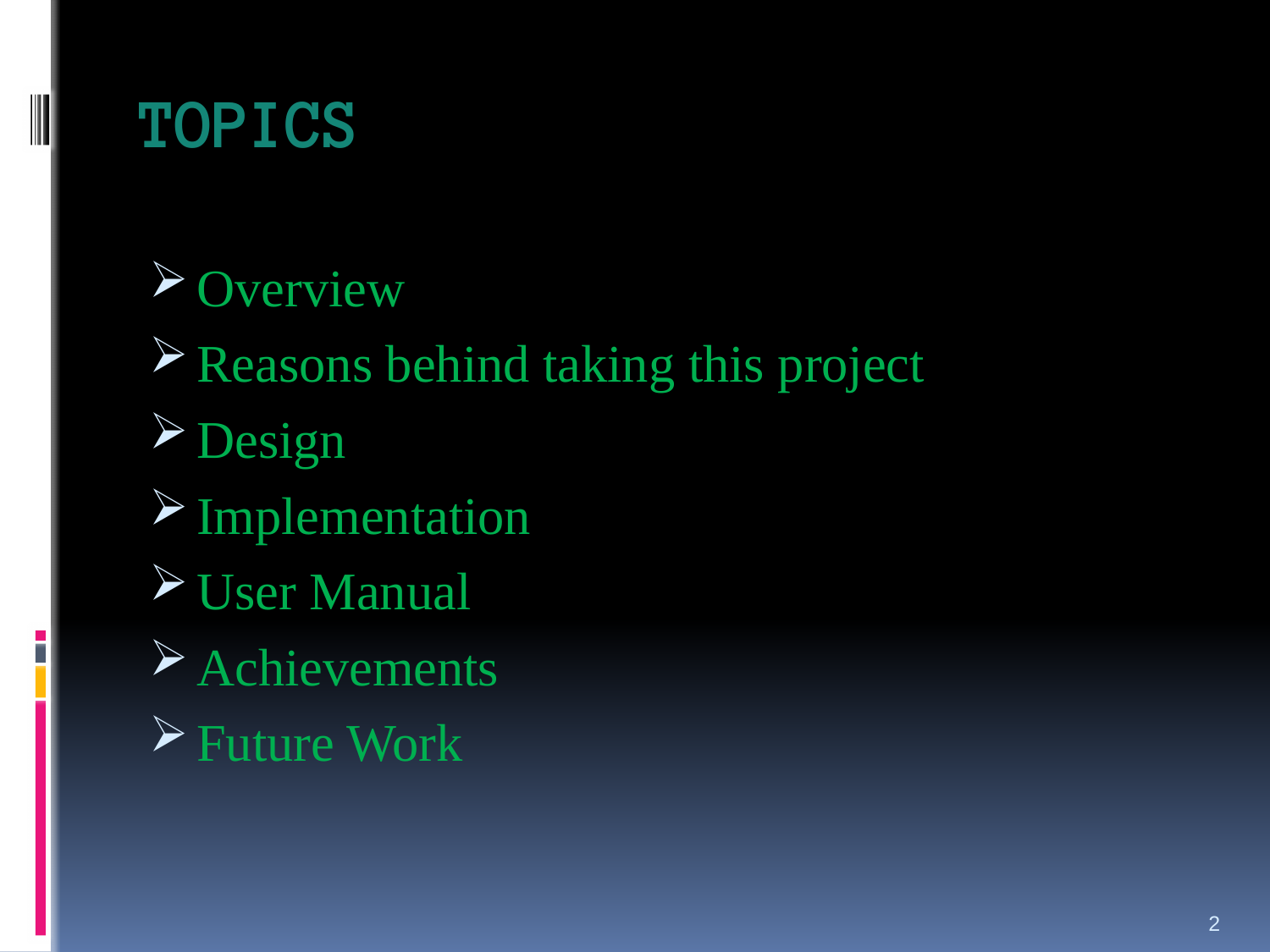

# TOPICS
Overview
Reasons behind taking this project
Design
Implementation
User Manual
Achievements
Future Work
2